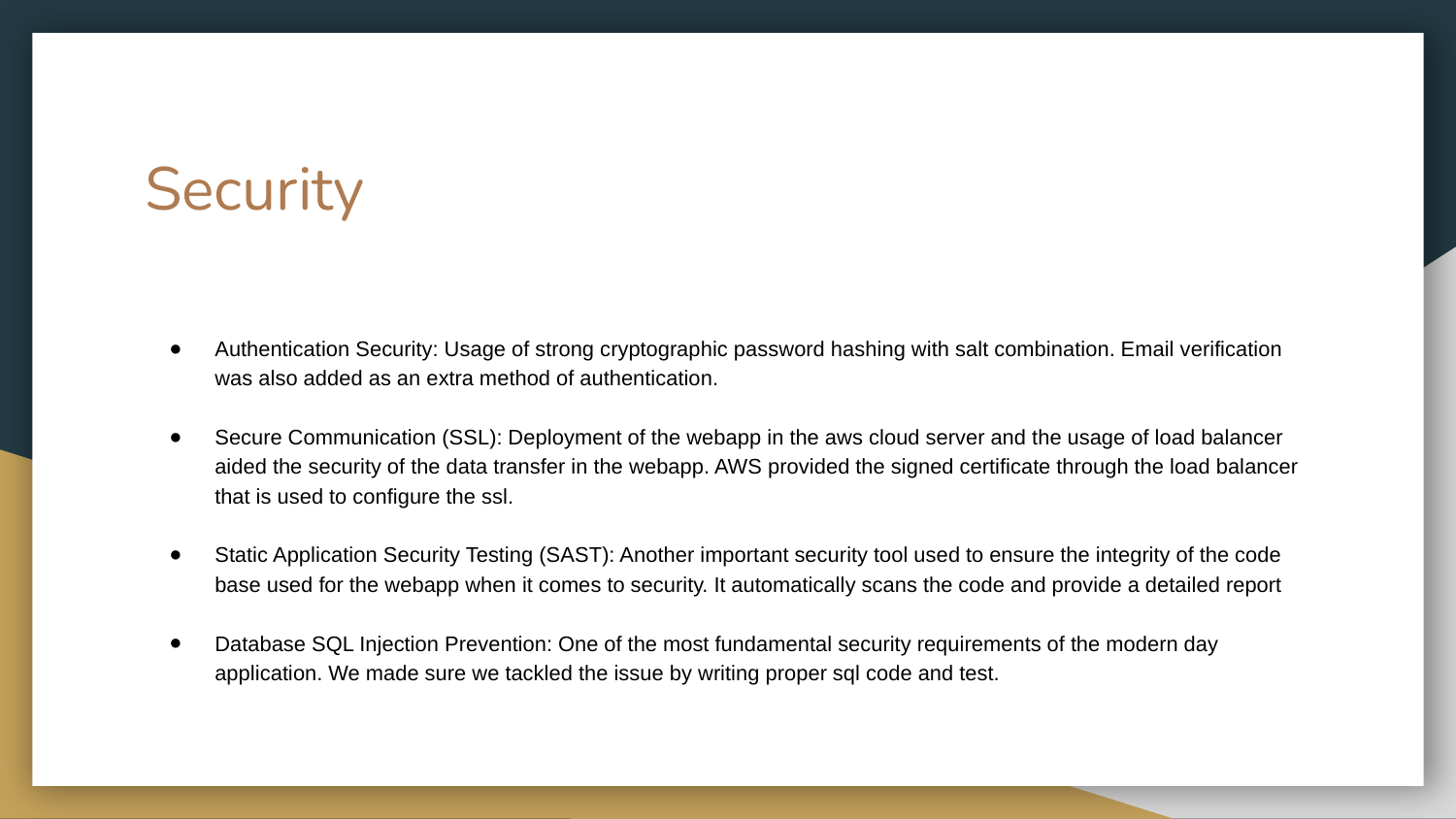

# Security
Authentication Security: Usage of strong cryptographic password hashing with salt combination. Email verification was also added as an extra method of authentication.

Secure Communication (SSL): Deployment of the webapp in the aws cloud server and the usage of load balancer aided the security of the data transfer in the webapp. AWS provided the signed certificate through the load balancer that is used to configure the ssl.

Static Application Security Testing (SAST): Another important security tool used to ensure the integrity of the code base used for the webapp when it comes to security. It automatically scans the code and provide a detailed report

Database SQL Injection Prevention: One of the most fundamental security requirements of the modern day application. We made sure we tackled the issue by writing proper sql code and test.